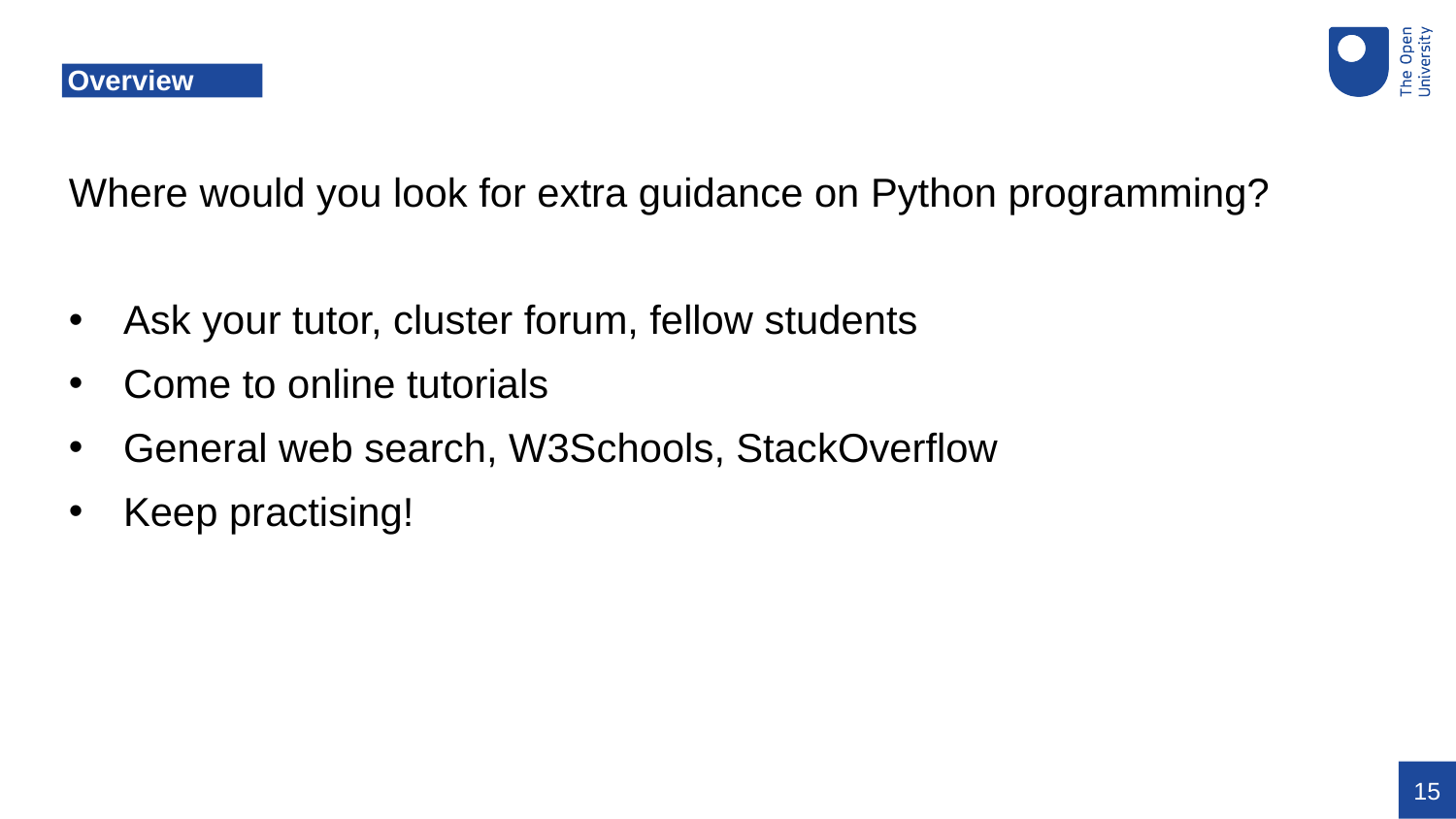

# Overview
Where would you look for extra guidance on Python programming?

Ask your tutor, cluster forum, fellow students
Come to online tutorials
General web search, W3Schools, StackOverflow
Keep practising!
15